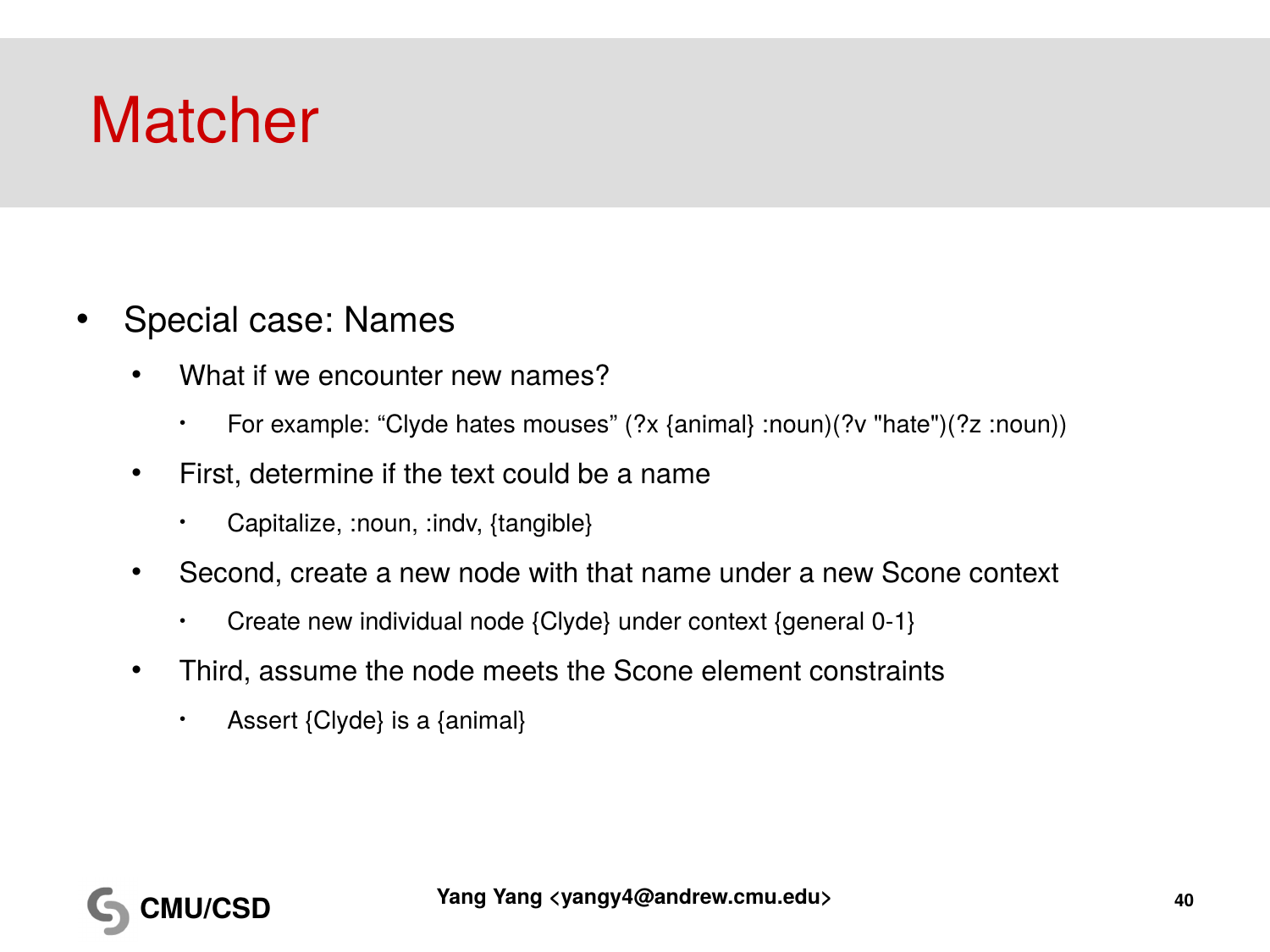

# Matcher

Special case: Names
What if we encounter new names?
For example: “Clyde hates mouses” (?x {animal} :noun)(?v "hate")(?z :noun))
First, determine if the text could be a name
Capitalize, :noun, :indv, {tangible}
Second, create a new node with that name under a new Scone context
Create new individual node {Clyde} under context {general 0-1}
Third, assume the node meets the Scone element constraints
Assert {Clyde} is a {animal}

Yang Yang <yangy4@andrew.cmu.edu>
40